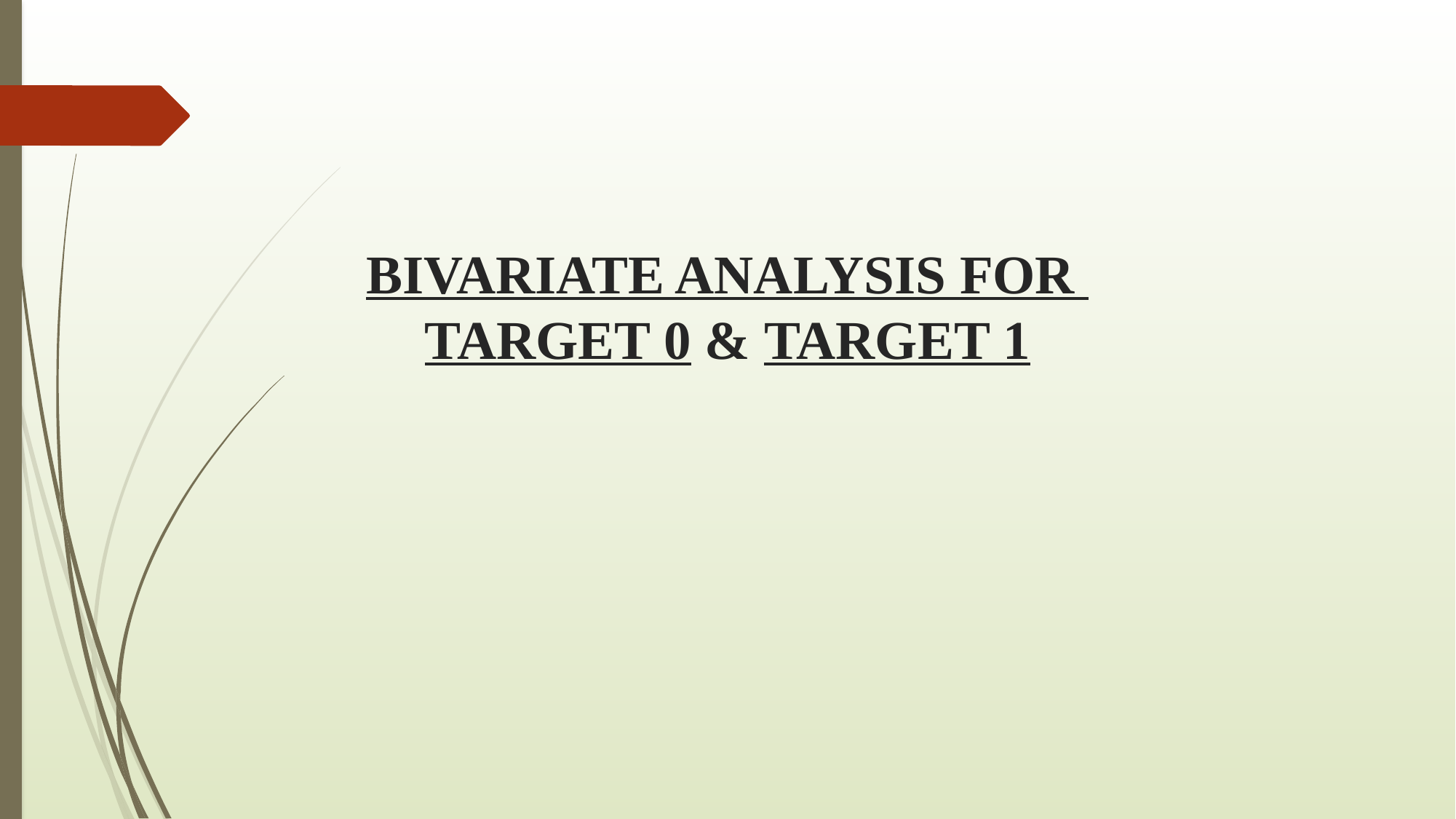

# BIVARIATE ANALYSIS FOR TARGET 0 & TARGET 1